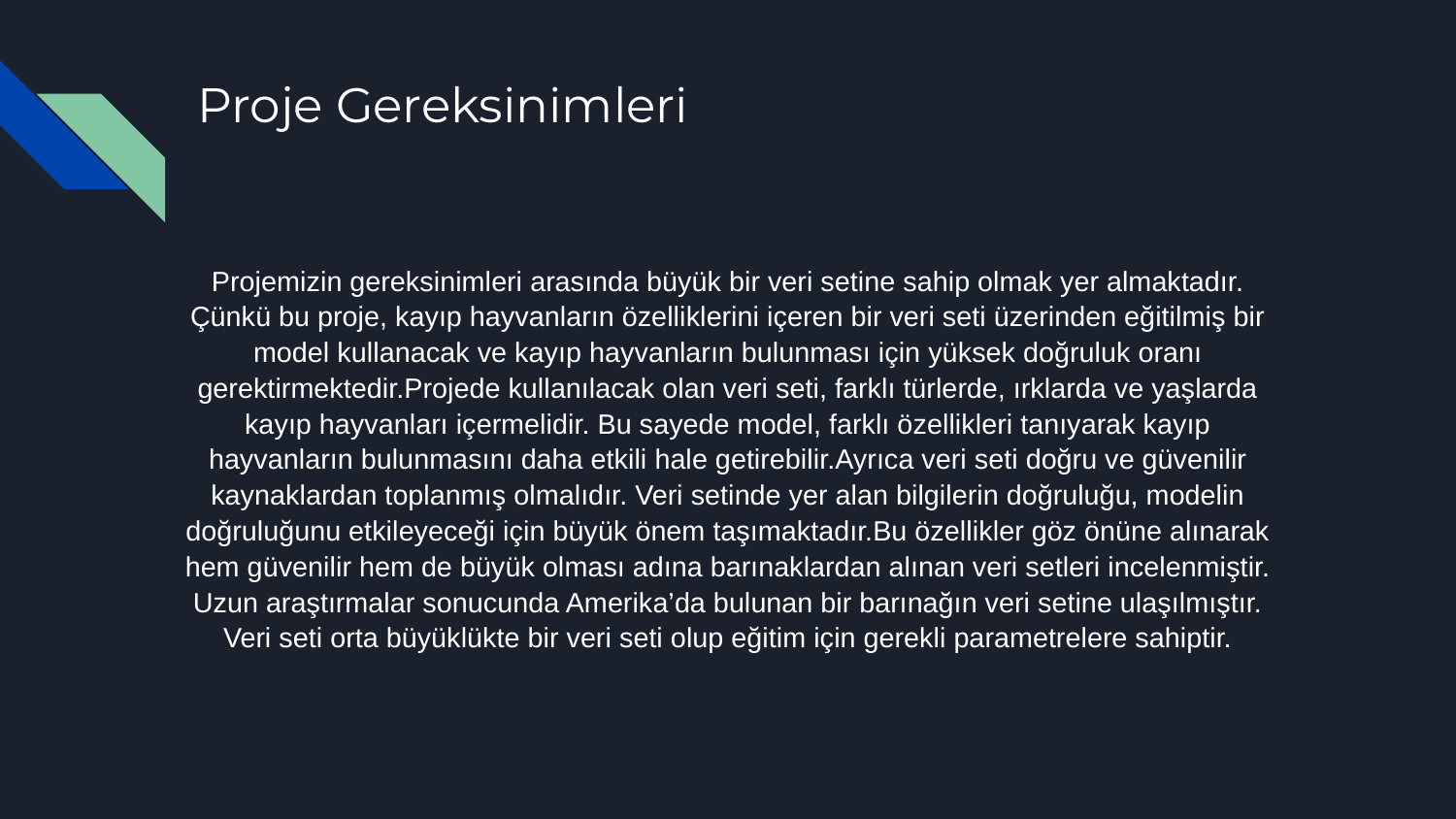

# Proje Gereksinimleri

Projemizin gereksinimleri arasında büyük bir veri setine sahip olmak yer almaktadır. Çünkü bu proje, kayıp hayvanların özelliklerini içeren bir veri seti üzerinden eğitilmiş bir model kullanacak ve kayıp hayvanların bulunması için yüksek doğruluk oranı gerektirmektedir.Projede kullanılacak olan veri seti, farklı türlerde, ırklarda ve yaşlarda kayıp hayvanları içermelidir. Bu sayede model, farklı özellikleri tanıyarak kayıp hayvanların bulunmasını daha etkili hale getirebilir.Ayrıca veri seti doğru ve güvenilir kaynaklardan toplanmış olmalıdır. Veri setinde yer alan bilgilerin doğruluğu, modelin doğruluğunu etkileyeceği için büyük önem taşımaktadır.Bu özellikler göz önüne alınarak hem güvenilir hem de büyük olması adına barınaklardan alınan veri setleri incelenmiştir. Uzun araştırmalar sonucunda Amerika’da bulunan bir barınağın veri setine ulaşılmıştır. Veri seti orta büyüklükte bir veri seti olup eğitim için gerekli parametrelere sahiptir.